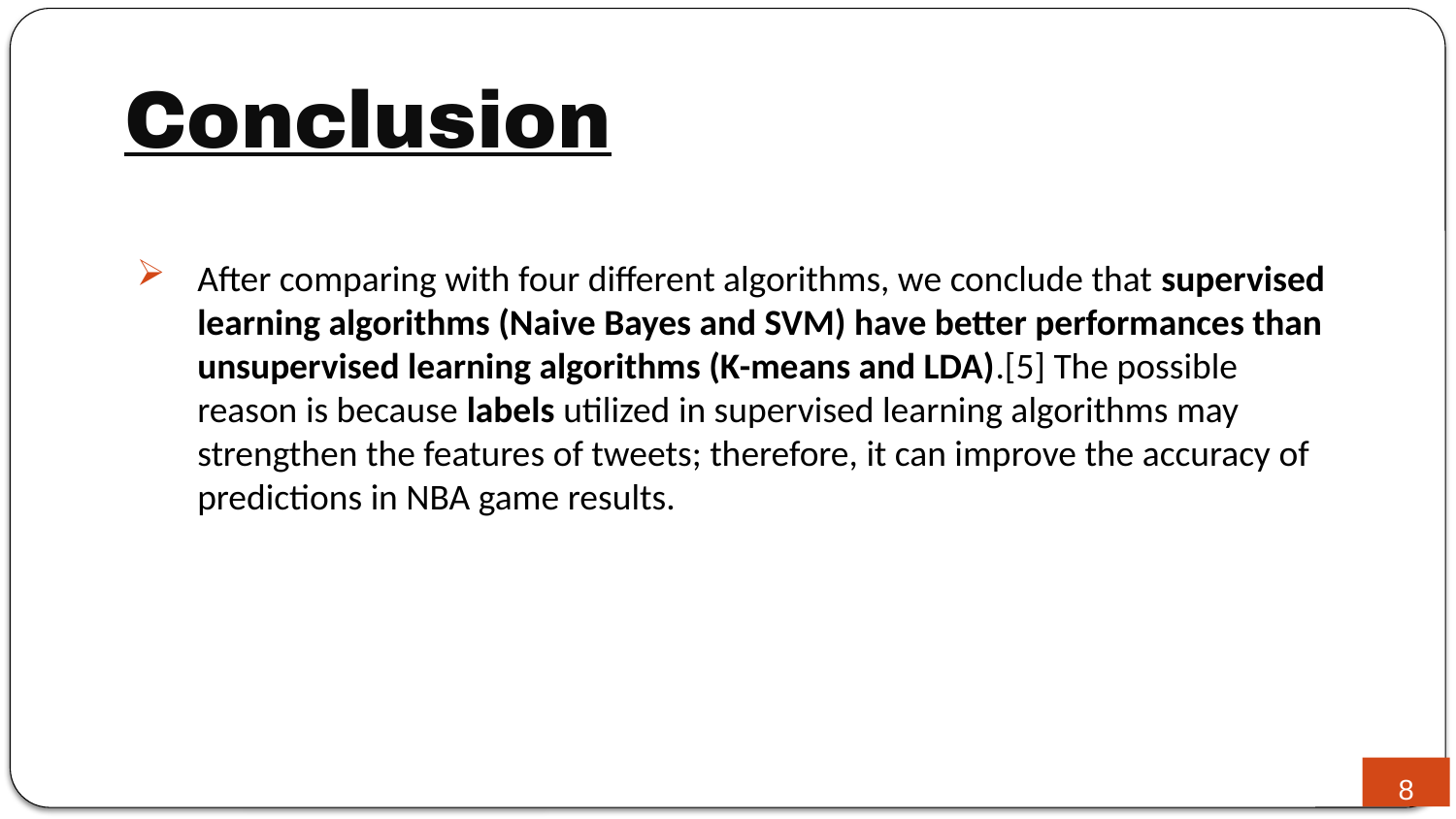

# Conclusion
After comparing with four different algorithms, we conclude that supervised learning algorithms (Naive Bayes and SVM) have better performances than unsupervised learning algorithms (K-means and LDA).[5] The possible reason is because labels utilized in supervised learning algorithms may strengthen the features of tweets; therefore, it can improve the accuracy of predictions in NBA game results.
8